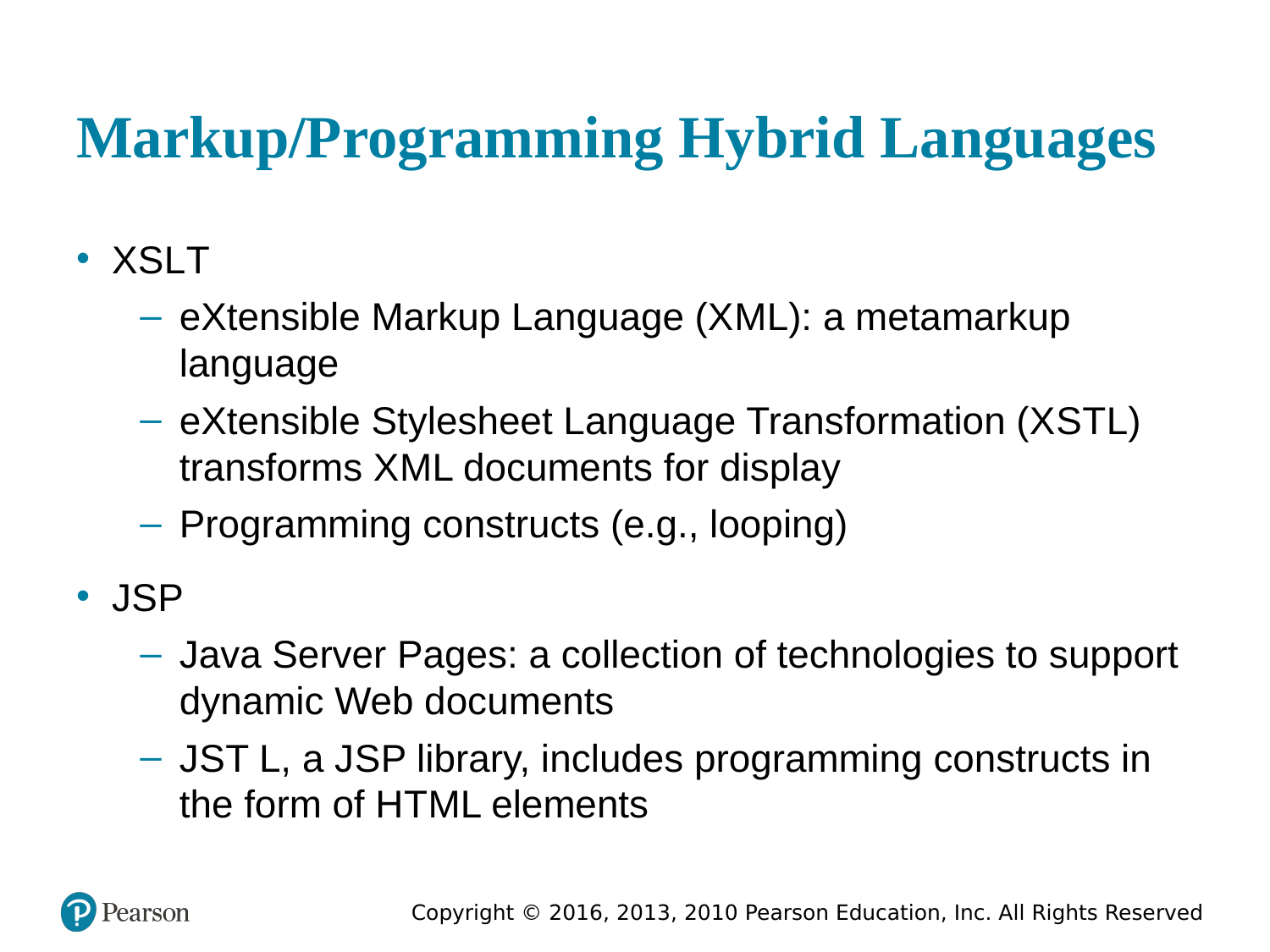

# Markup/Programming Hybrid Languages
X S L T
eXtensible Markup Language (X M L): a metamarkup language
eXtensible Stylesheet Language Transformation (X S T L) transforms X M L documents for display
Programming constructs (e.g., looping)
J S P
Java Server Pages: a collection of technologies to support dynamic Web documents
J S T L, a J S P library, includes programming constructs in the form of H T M L elements